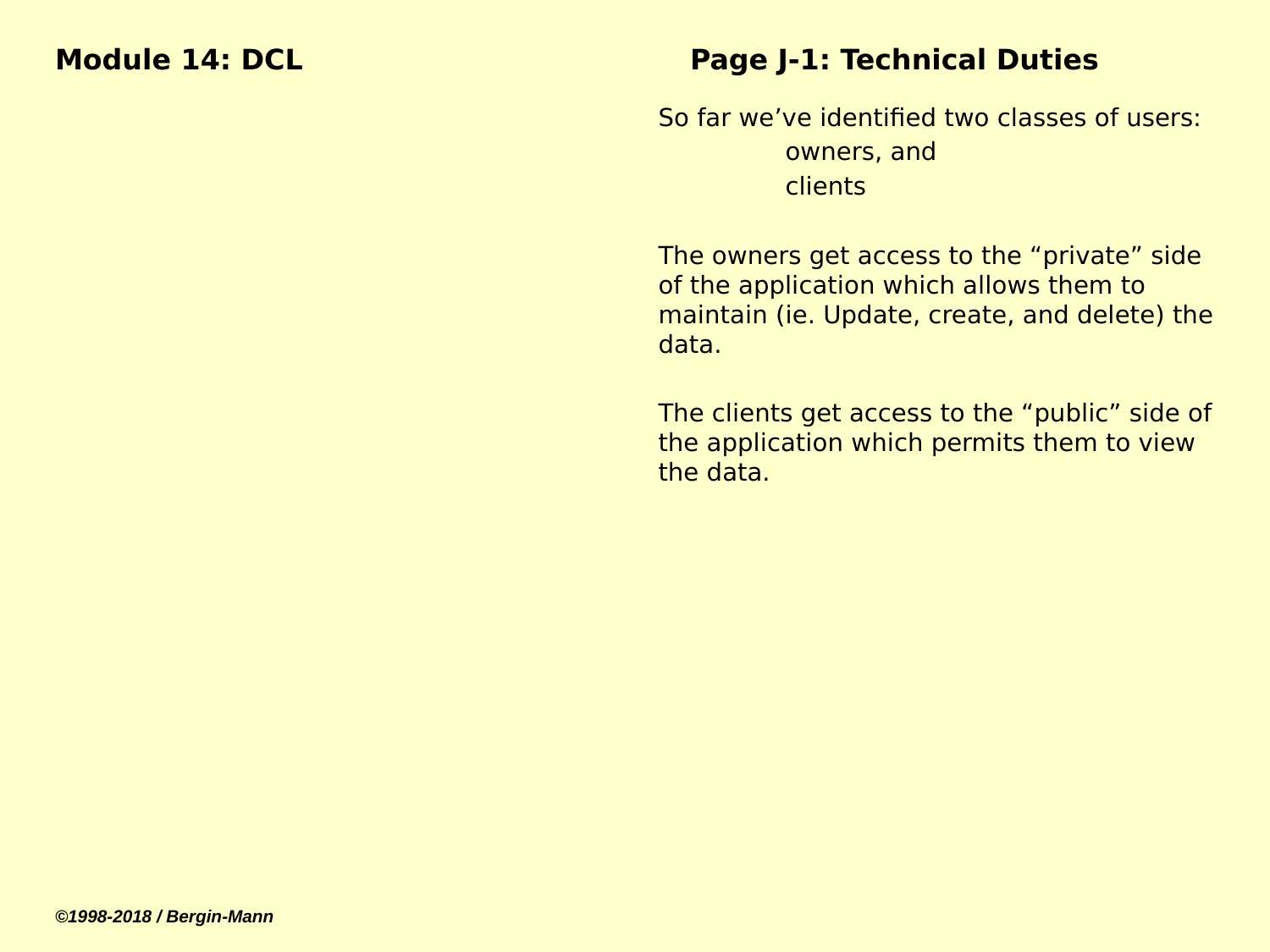

# Module 14: DCL				Page J-1: Technical Duties

So far we’ve identified two classes of users:
	owners, and
	clients

The owners get access to the “private” side of the application which allows them to maintain (ie. Update, create, and delete) the data.

The clients get access to the “public” side of the application which permits them to view the data.
©1998-2018 / Bergin-Mann